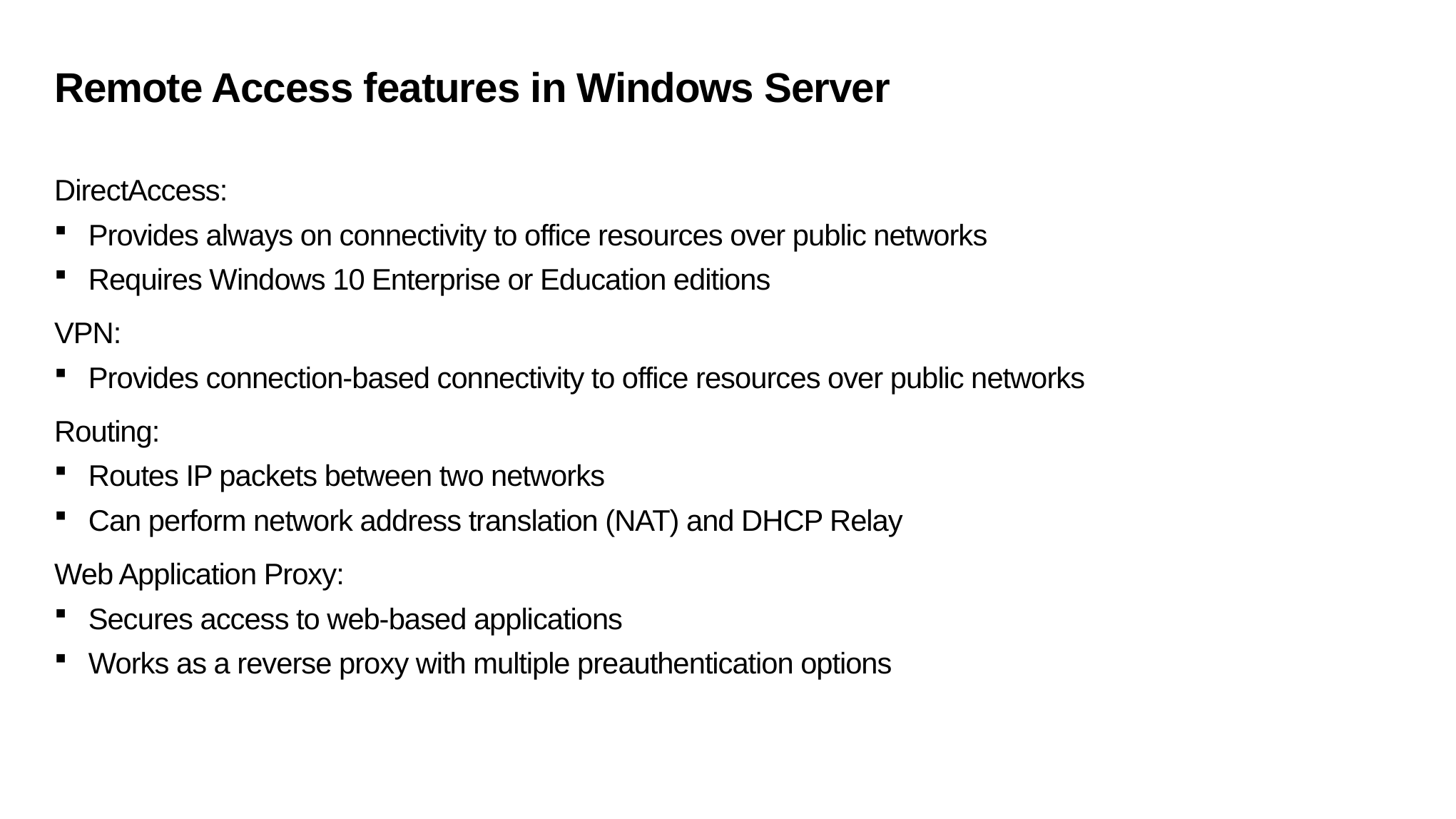

# Remote Access features in Windows Server
DirectAccess:
Provides always on connectivity to office resources over public networks
Requires Windows 10 Enterprise or Education editions
VPN:
Provides connection-based connectivity to office resources over public networks
Routing:
Routes IP packets between two networks
Can perform network address translation (NAT) and DHCP Relay
Web Application Proxy:
Secures access to web-based applications
Works as a reverse proxy with multiple preauthentication options